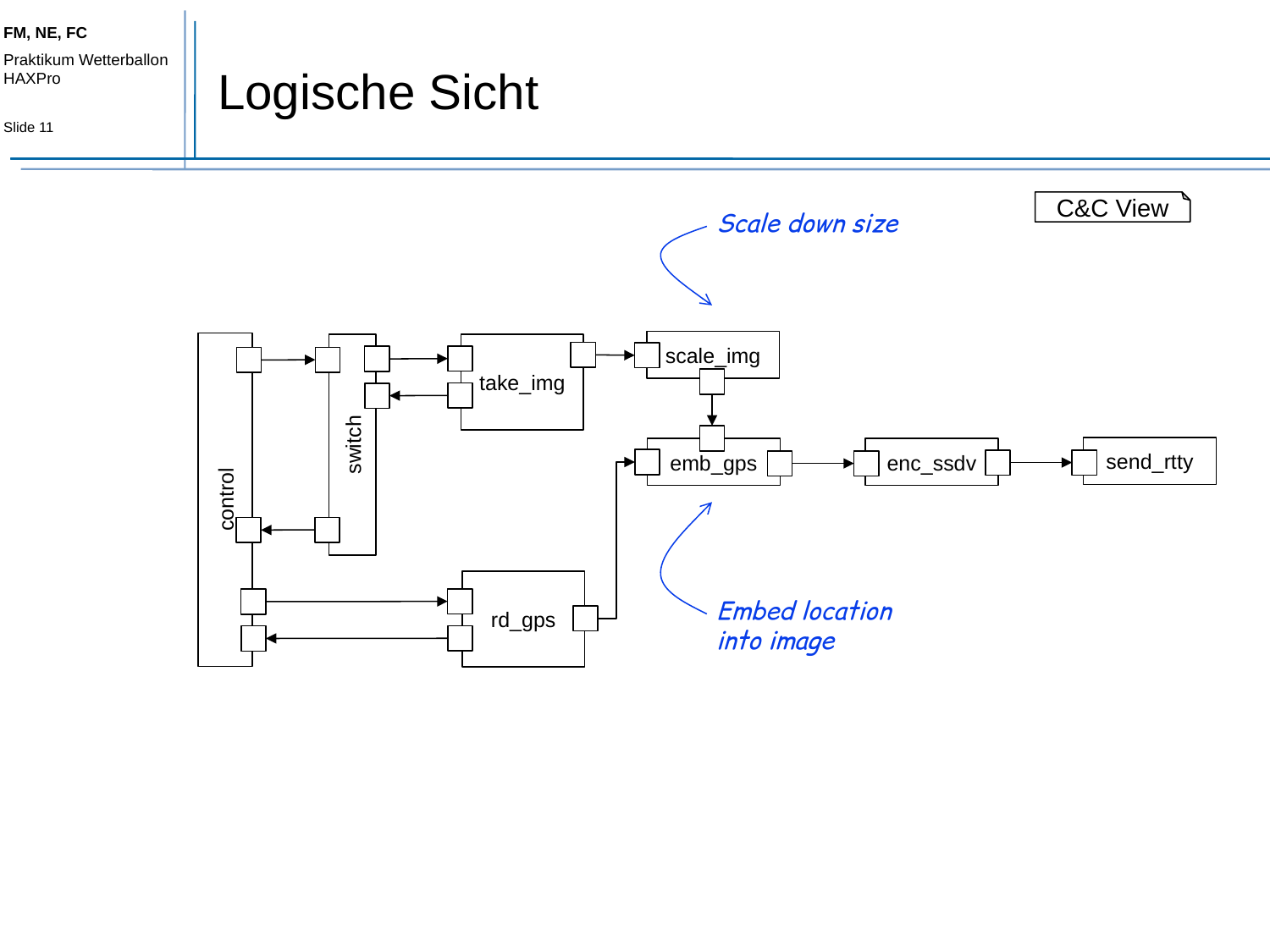

# Logische Sicht
C&C View
Scale down size

scale_img
take_img

switch

send_rtty
emb_gps
enc_ssdv

control

rd_gps

Embed location into image